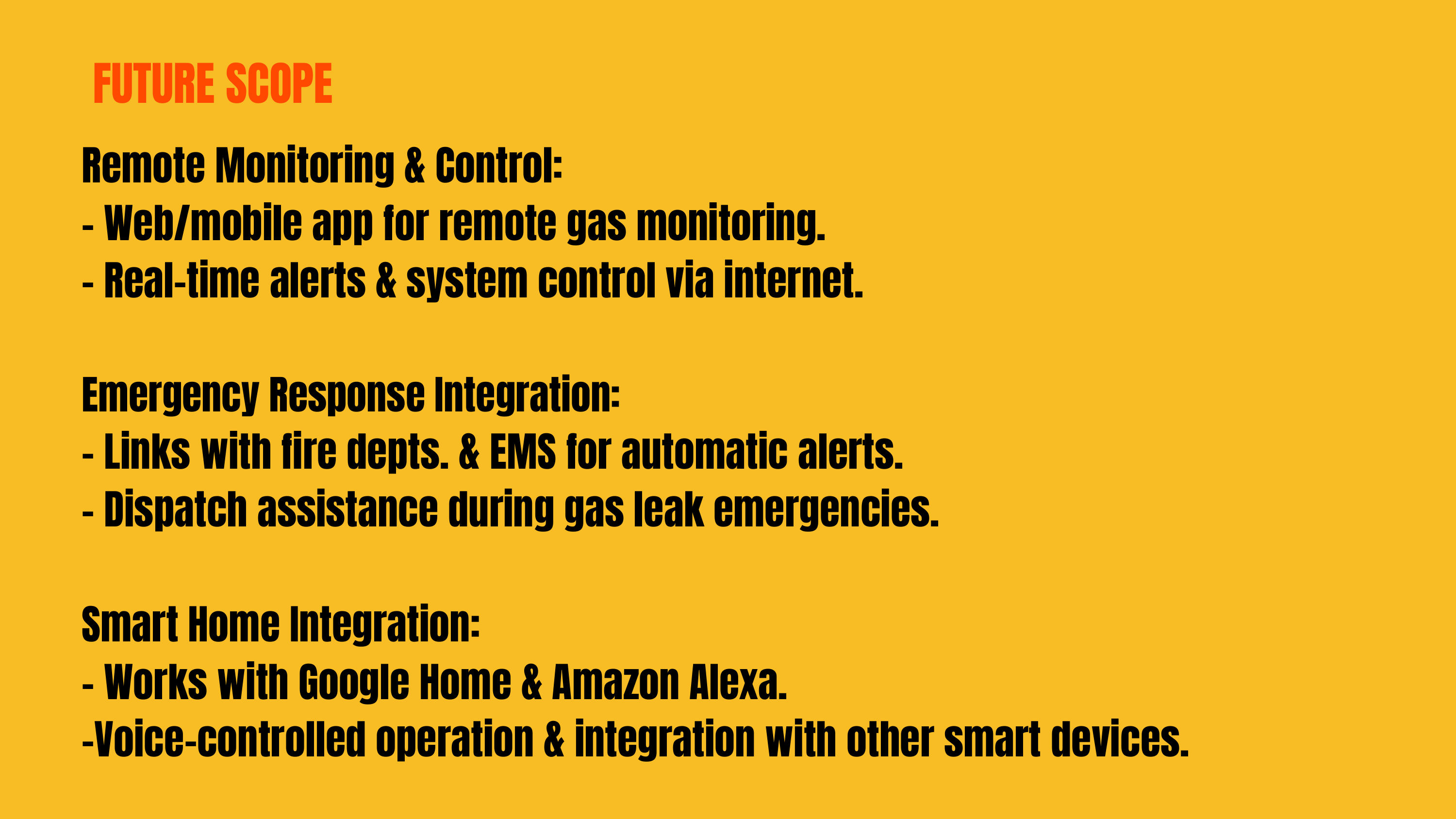

FUTURE SCOPE
Remote Monitoring & Control:
- Web/mobile app for remote gas monitoring.
- Real-time alerts & system control via internet.

Emergency Response Integration:
- Links with fire depts. & EMS for automatic alerts.
- Dispatch assistance during gas leak emergencies.

Smart Home Integration:
- Works with Google Home & Amazon Alexa.
-Voice-controlled operation & integration with other smart devices.